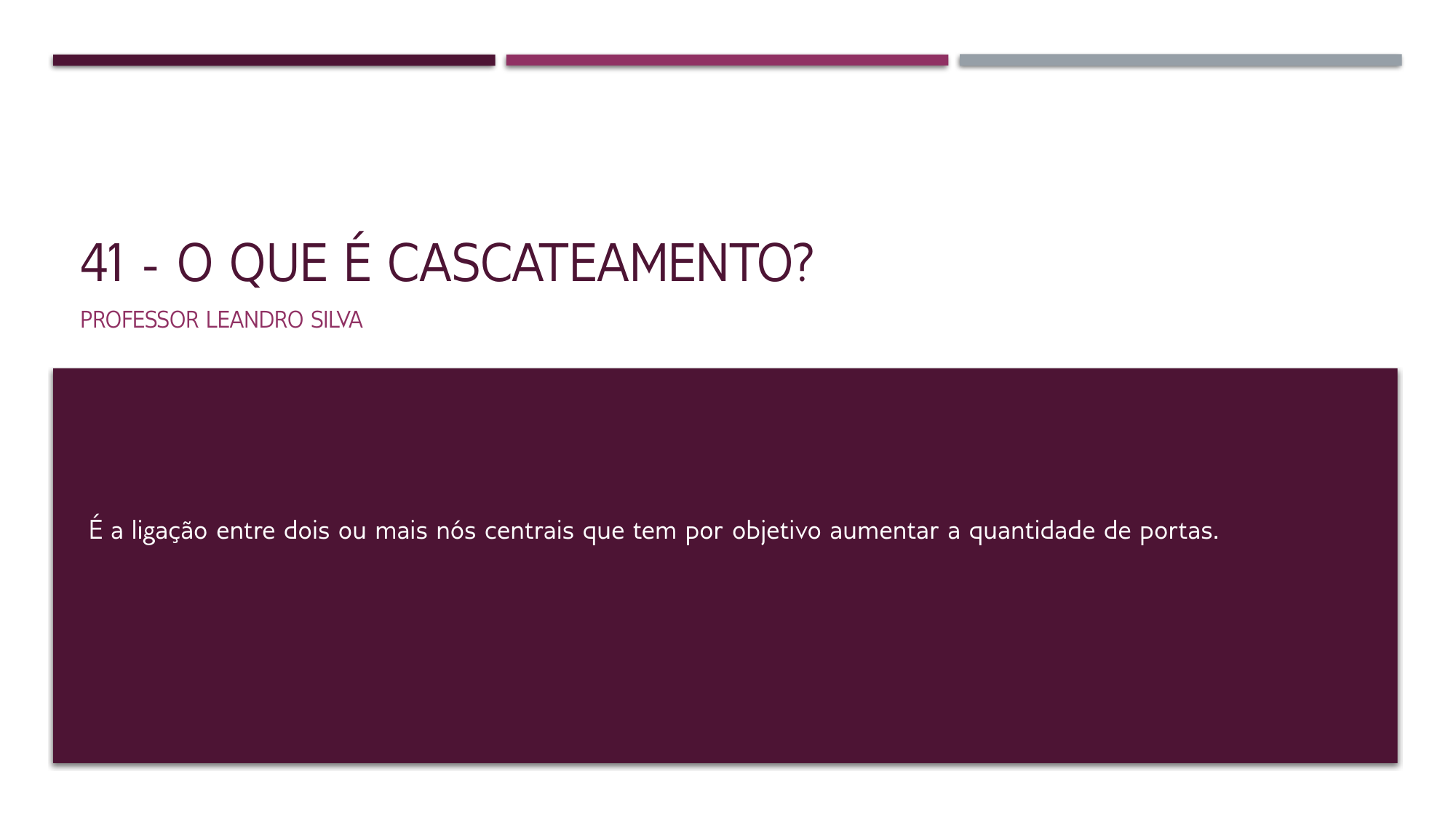

# 41 - O que é cascateamento?
Professor Leandro Silva
É a ligação entre dois ou mais nós centrais que tem por objetivo aumentar a quantidade de portas.